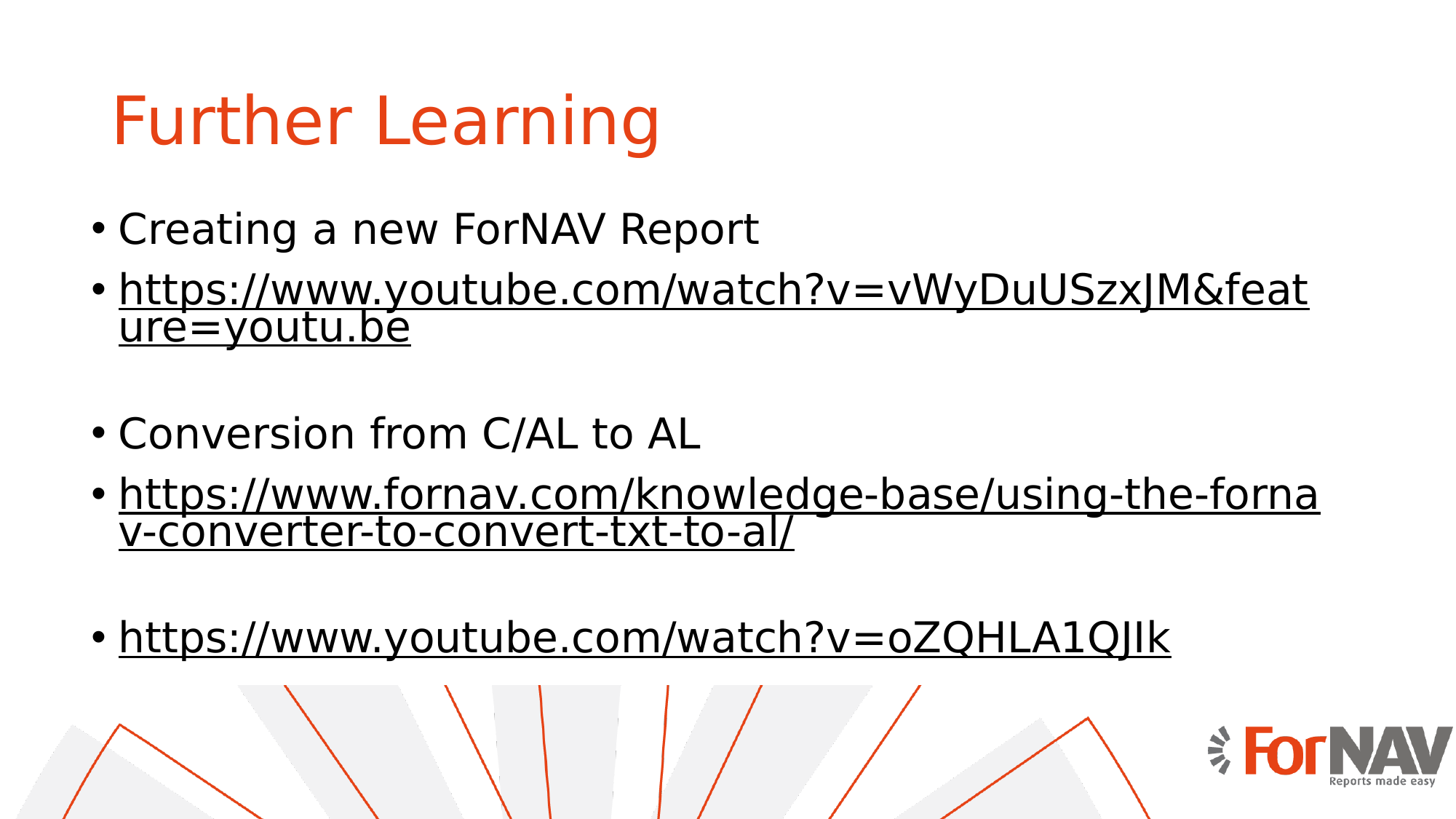

# Further Learning
Creating a new ForNAV Report
https://www.youtube.com/watch?v=vWyDuUSzxJM&feature=youtu.be
Conversion from C/AL to AL
https://www.fornav.com/knowledge-base/using-the-fornav-converter-to-convert-txt-to-al/
https://www.youtube.com/watch?v=oZQHLA1QJIk